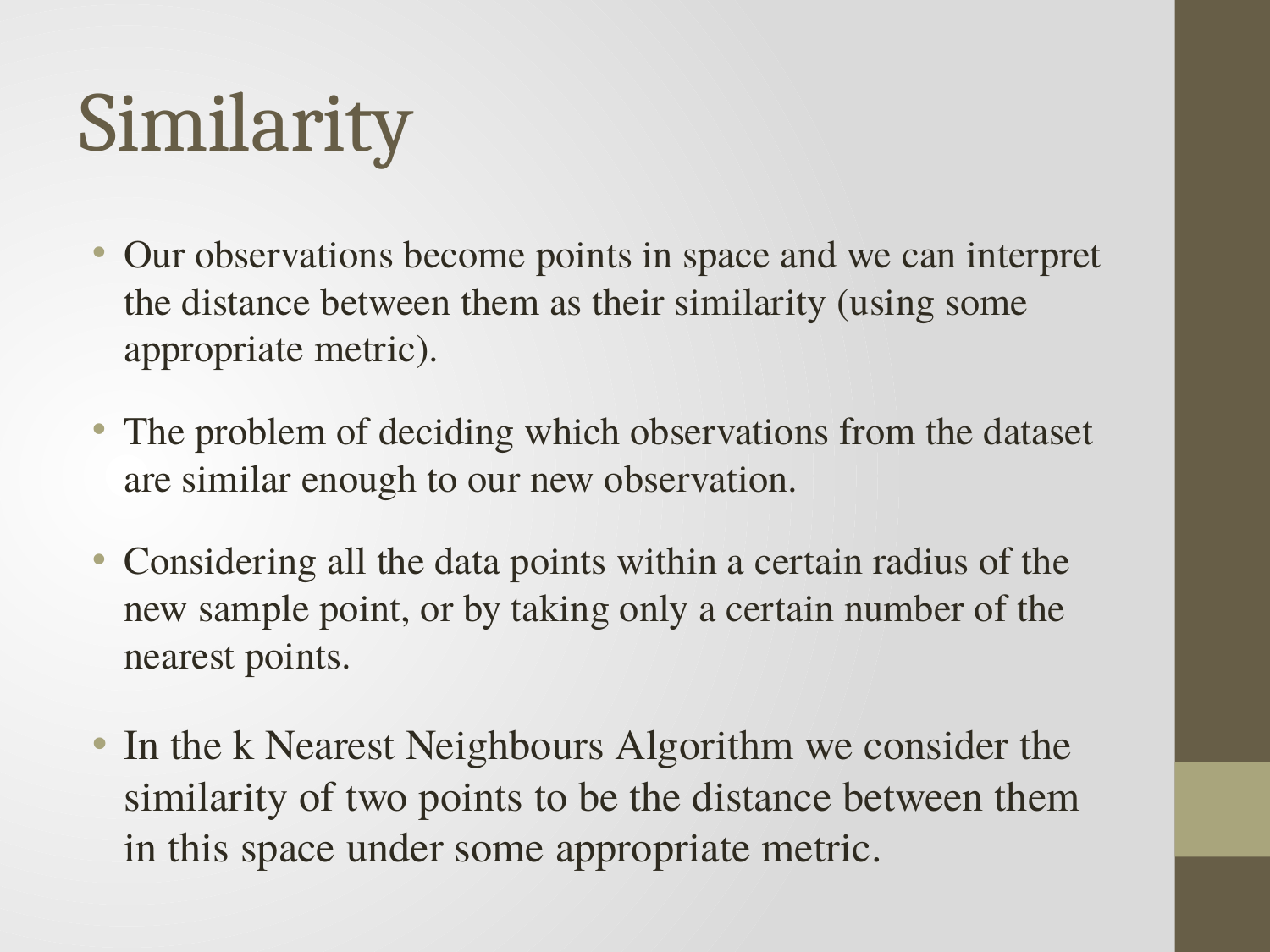

# Similarity
Our observations become points in space and we can interpret the distance between them as their similarity (using some appropriate metric).

The problem of deciding which observations from the dataset are similar enough to our new observation.

Considering all the data points within a certain radius of the new sample point, or by taking only a certain number of the nearest points.

In the k Nearest Neighbours Algorithm we consider the similarity of two points to be the distance between them in this space under some appropriate metric.